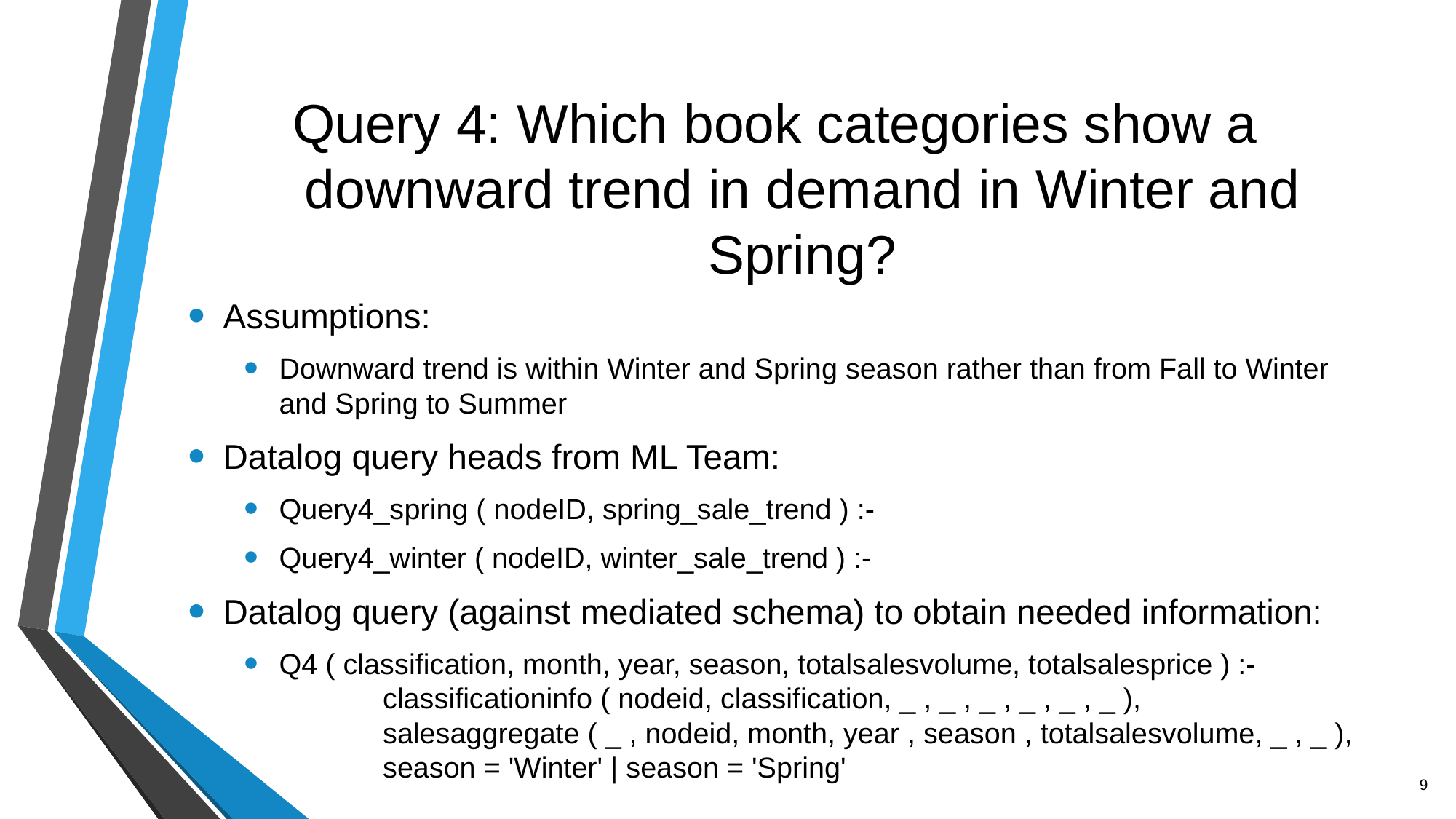

# Query 4: Which book categories show a downward trend in demand in Winter and Spring?
Assumptions:
Downward trend is within Winter and Spring season rather than from Fall to Winter and Spring to Summer
Datalog query heads from ML Team:
Query4_spring ( nodeID, spring_sale_trend ) :-
Query4_winter ( nodeID, winter_sale_trend ) :-
Datalog query (against mediated schema) to obtain needed information:
Q4 ( classification, month, year, season, totalsalesvolume, totalsalesprice ) :-
	classificationinfo ( nodeid, classification, _ , _ , _ , _ , _ , _ ),
	salesaggregate ( _ , nodeid, month, year , season , totalsalesvolume, _ , _ ),
	season = 'Winter' | season = 'Spring'

9